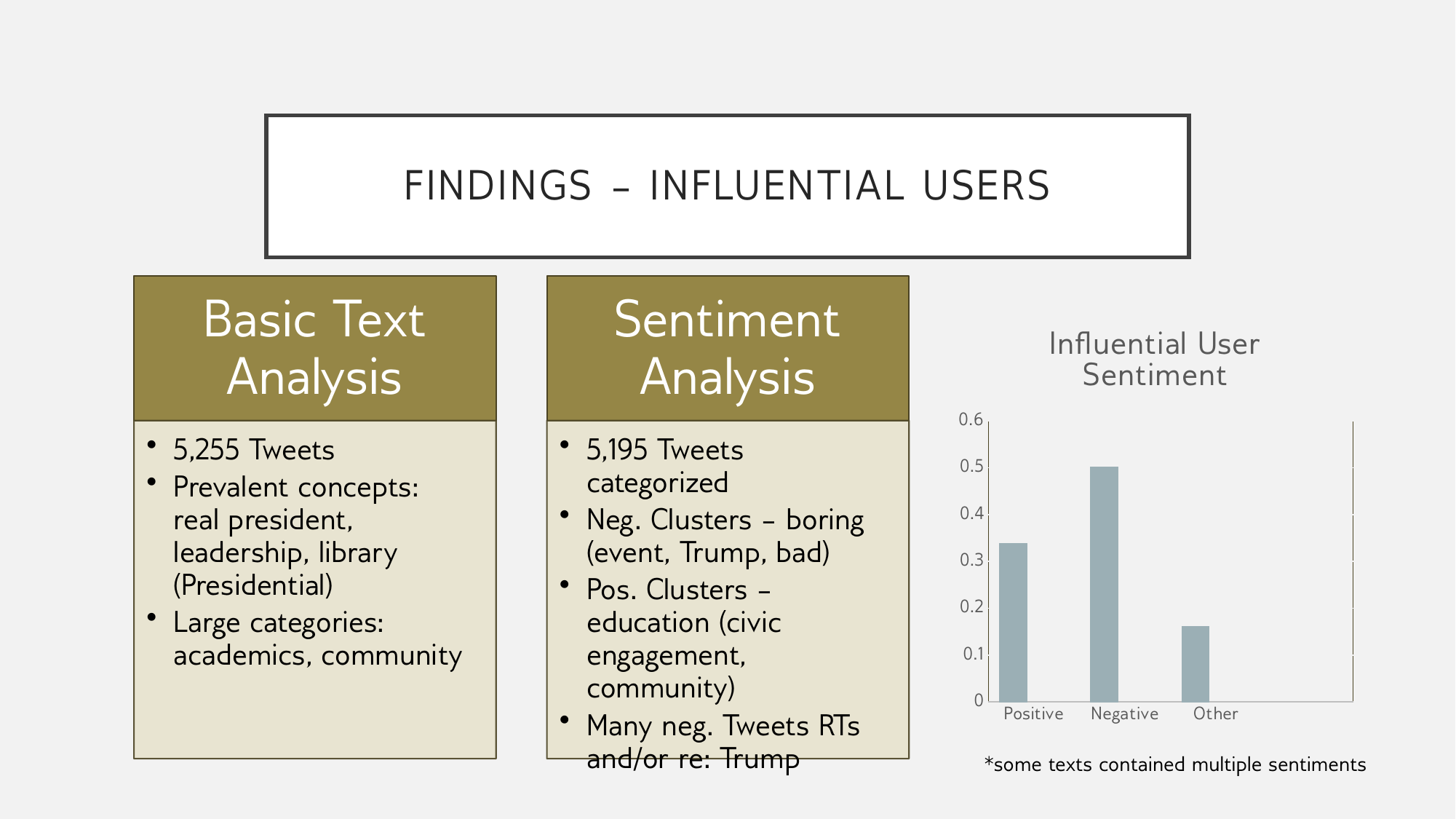

# Findings – influential users
Basic Text Analysis
5,255 Tweets
Prevalent concepts:  real president, leadership, library (Presidential)
Large categories: academics, community
Sentiment Analysis
5,195 Tweets categorized
Neg. Clusters – boring (event, Trump, bad)
Pos. Clusters – education (civic engagement, community)
Many neg. Tweets RTs and/or re: Trump

### Chart: Influential User Sentiment

| Category | Series 1 | Column1 | Column2 |
|---|---|---|---|
| Positive | 0.33820981713185755 | None | None |
| Negative | 0.5010587102983638 | None | None |
| Other | 0.16092396535129933 | None | None |
*some texts contained multiple sentiments